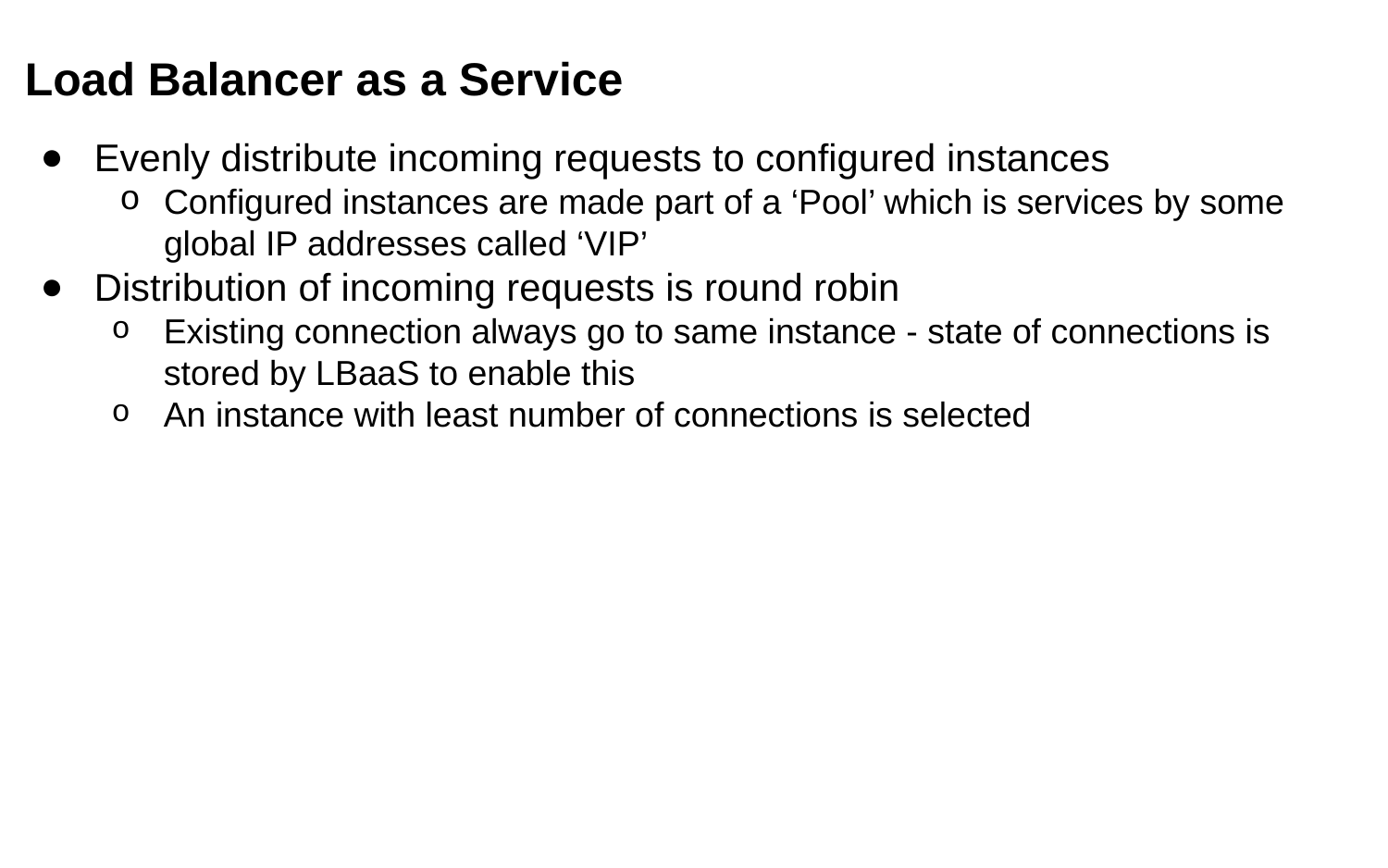

# Load Balancer as a Service
Evenly distribute incoming requests to configured instances
Configured instances are made part of a ‘Pool’ which is services by some global IP addresses called ‘VIP’
Distribution of incoming requests is round robin
Existing connection always go to same instance - state of connections is stored by LBaaS to enable this
An instance with least number of connections is selected